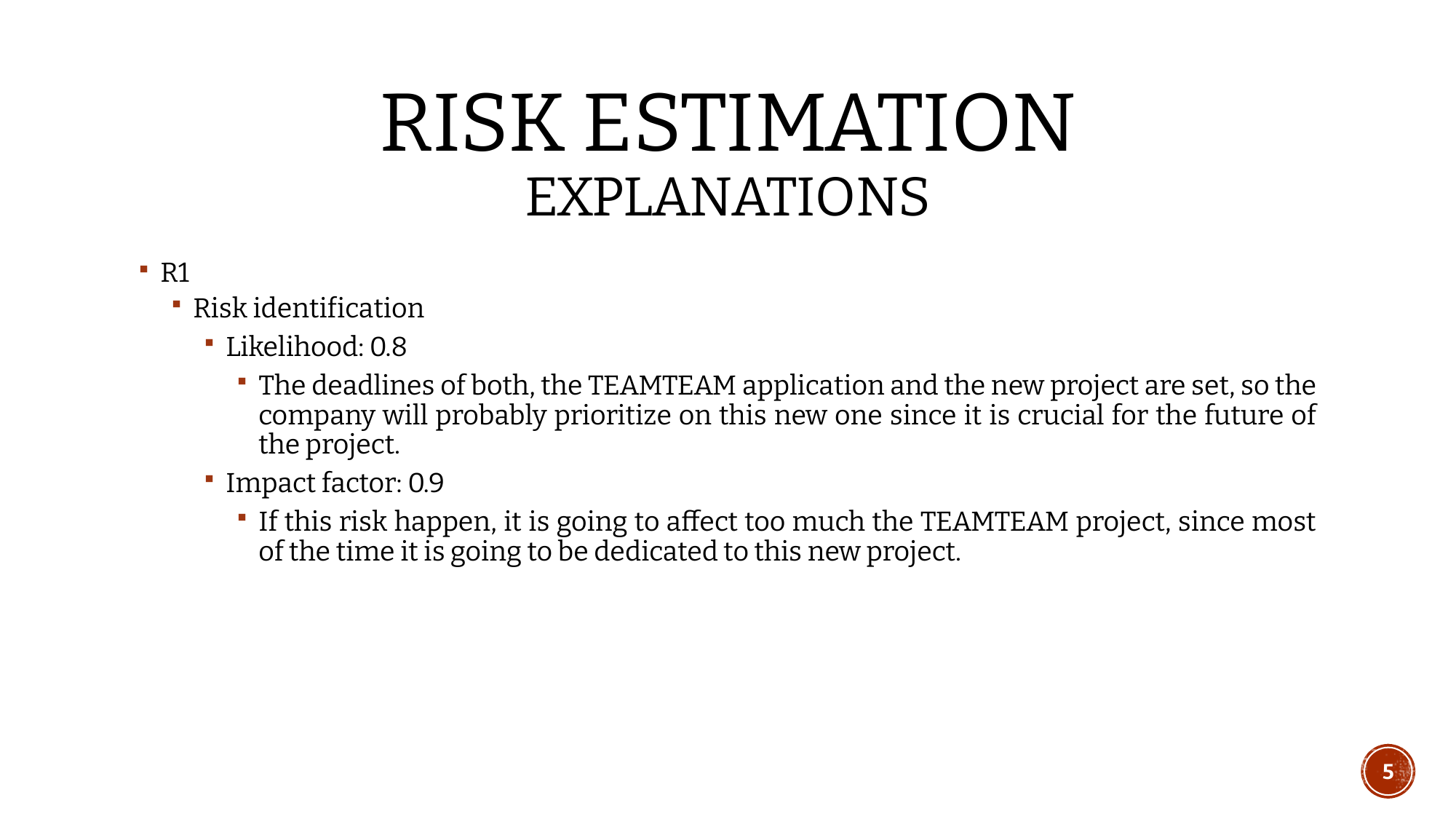

# RISK ESTIMATION explanations
R1
Risk identification
Likelihood: 0.8
The deadlines of both, the TEAMTEAM application and the new project are set, so the company will probably prioritize on this new one since it is crucial for the future of the project.
Impact factor: 0.9
If this risk happen, it is going to affect too much the TEAMTEAM project, since most of the time it is going to be dedicated to this new project.
5